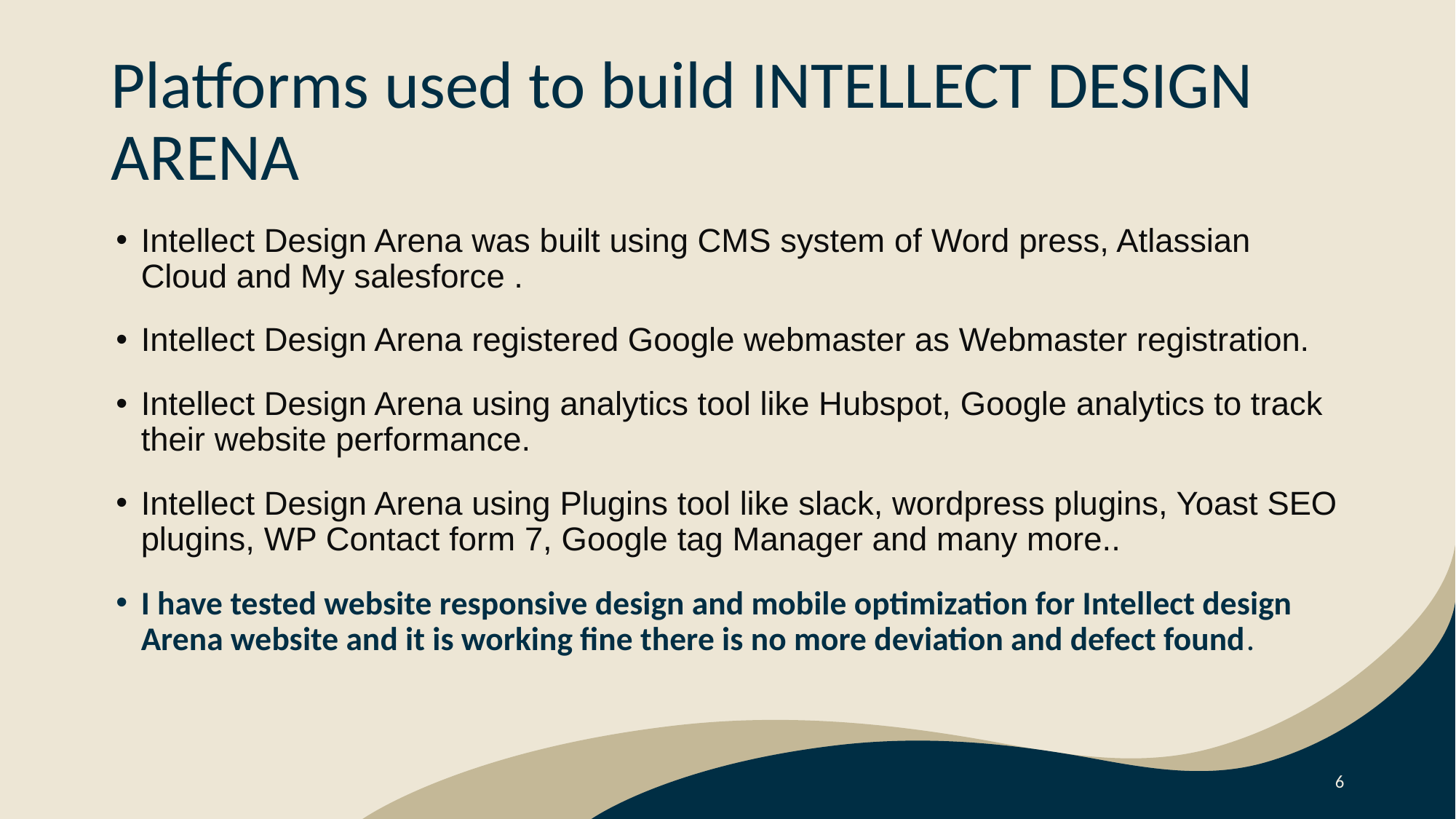

# Platforms used to build INTELLECT DESIGN ARENA
Intellect Design Arena was built using CMS system of Word press, Atlassian Cloud and My salesforce .
Intellect Design Arena registered Google webmaster as Webmaster registration.
Intellect Design Arena using analytics tool like Hubspot, Google analytics to track their website performance.
Intellect Design Arena using Plugins tool like slack, wordpress plugins, Yoast SEO plugins, WP Contact form 7, Google tag Manager and many more..
I have tested website responsive design and mobile optimization for Intellect design Arena website and it is working fine there is no more deviation and defect found.
6